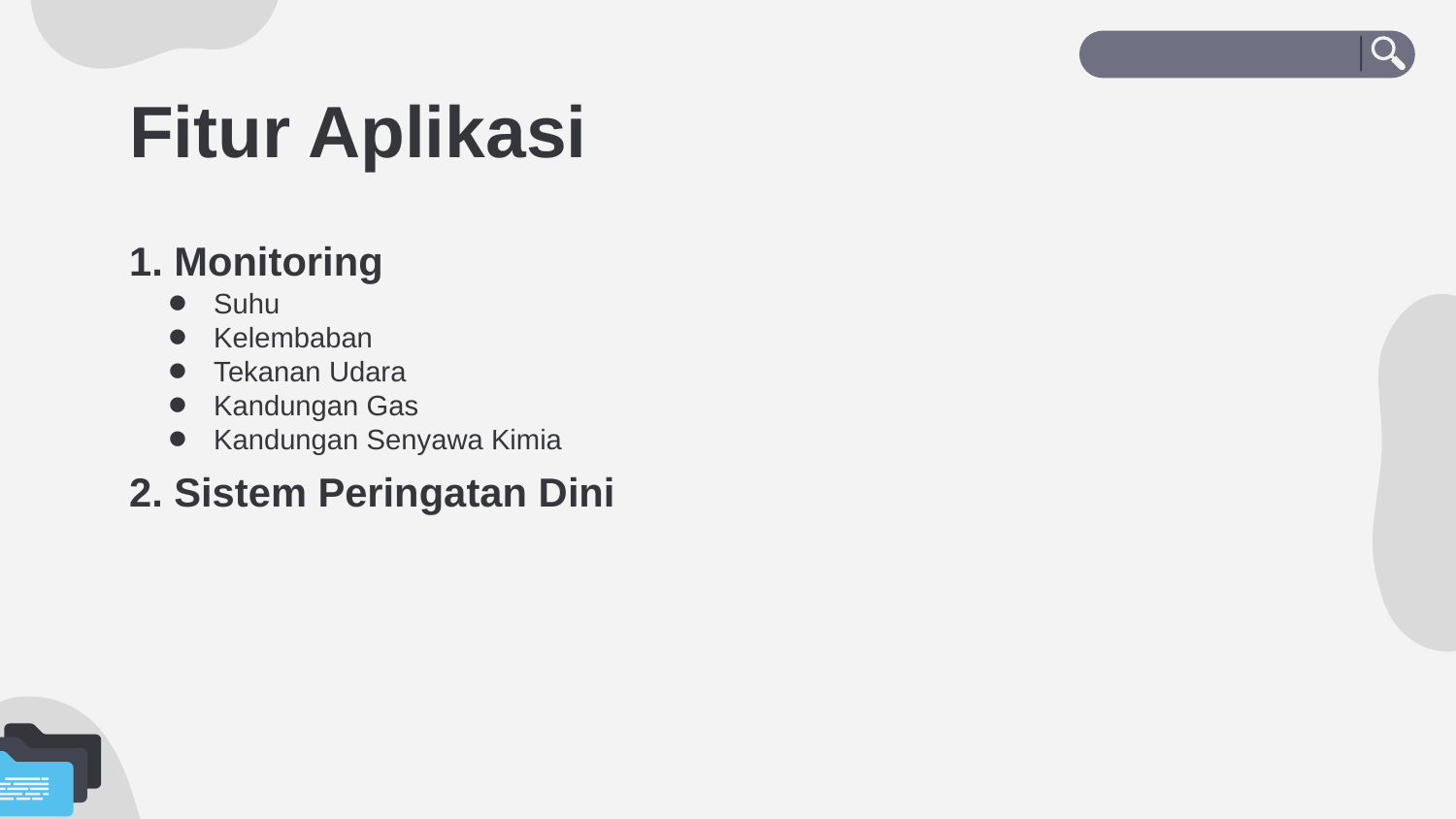

# Fitur Aplikasi
1. Monitoring
Suhu
Kelembaban
Tekanan Udara
Kandungan Gas
Kandungan Senyawa Kimia
2. Sistem Peringatan Dini